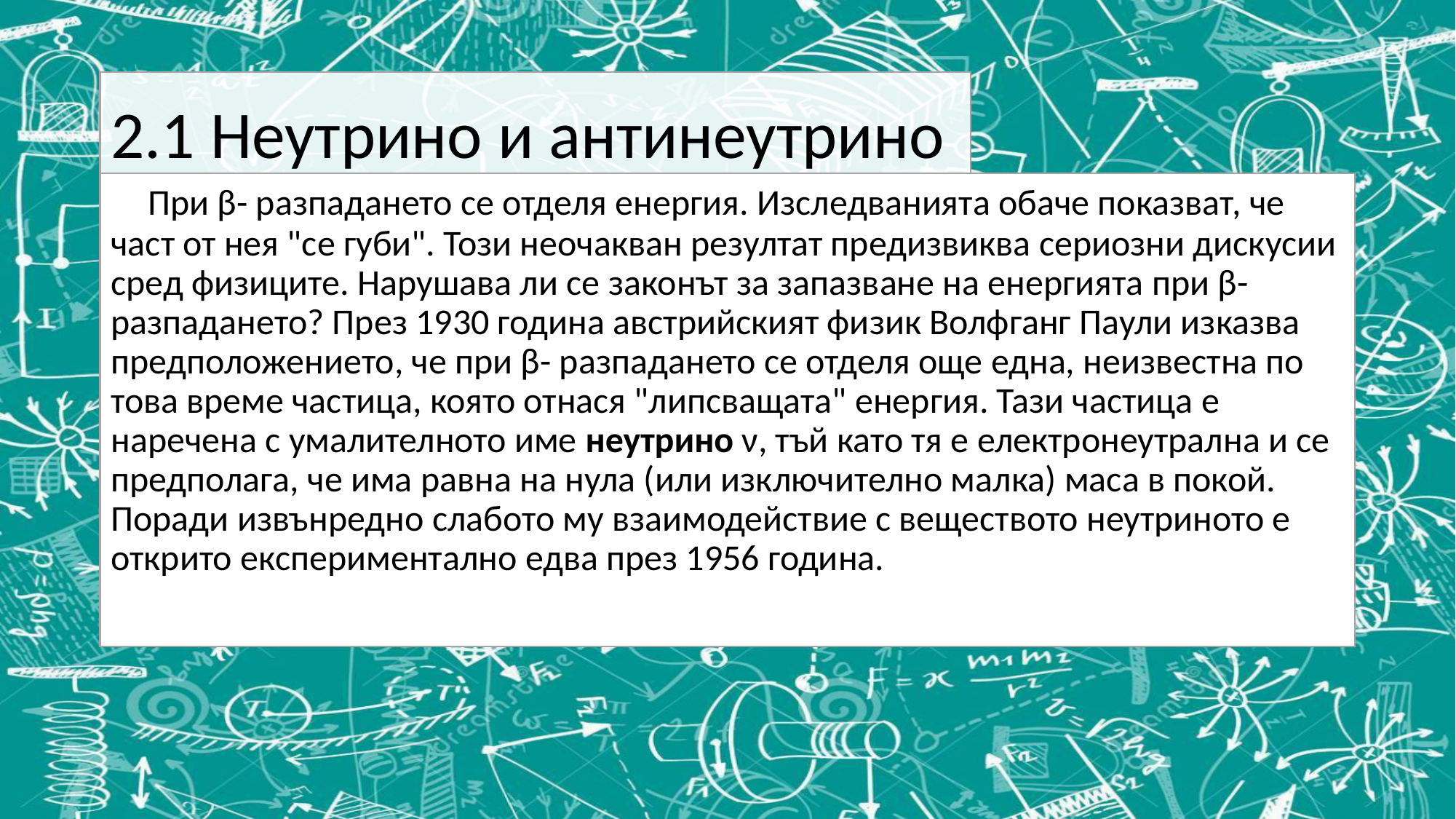

# 2.1 Неутрино и антинеутрино
    При β- разпадането се отделя енергия. Изследванията обаче показват, че част от нея "се губи". Този неочакван резултат предизвиква сериозни дискусии сред физиците. Нарушава ли се законът за запазване на енергията при β- разпадането? През 1930 година австрийският физик Волфганг Паули изказва предположението, че при β- разпадането се отделя още една, неизвестна по това време частица, която отнася "липсващата" енергия. Тази частица е наречена с умалителното име неутрино ν, тъй като тя е електронеутрална и се предполага, че има равна на нула (или изключително малка) маса в покой. Поради извънредно слабото му взаимодействие с веществото неутриното е открито експериментално едва през 1956 година.